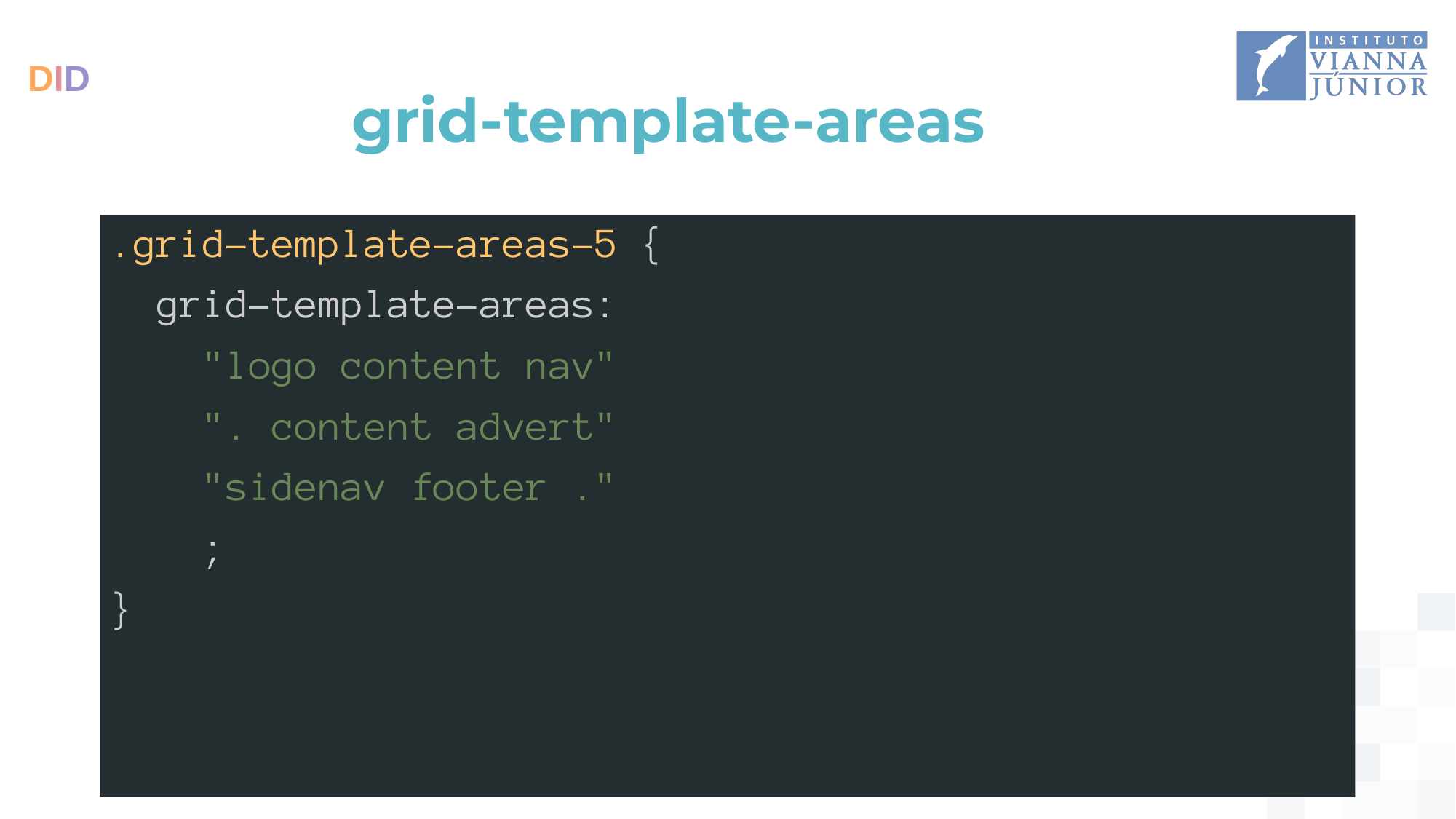

# grid-template-areas
.grid-template-areas-5 {
  grid-template-areas:
    "logo content nav"
    ". content advert"
    "sidenav footer ."
    ;
}